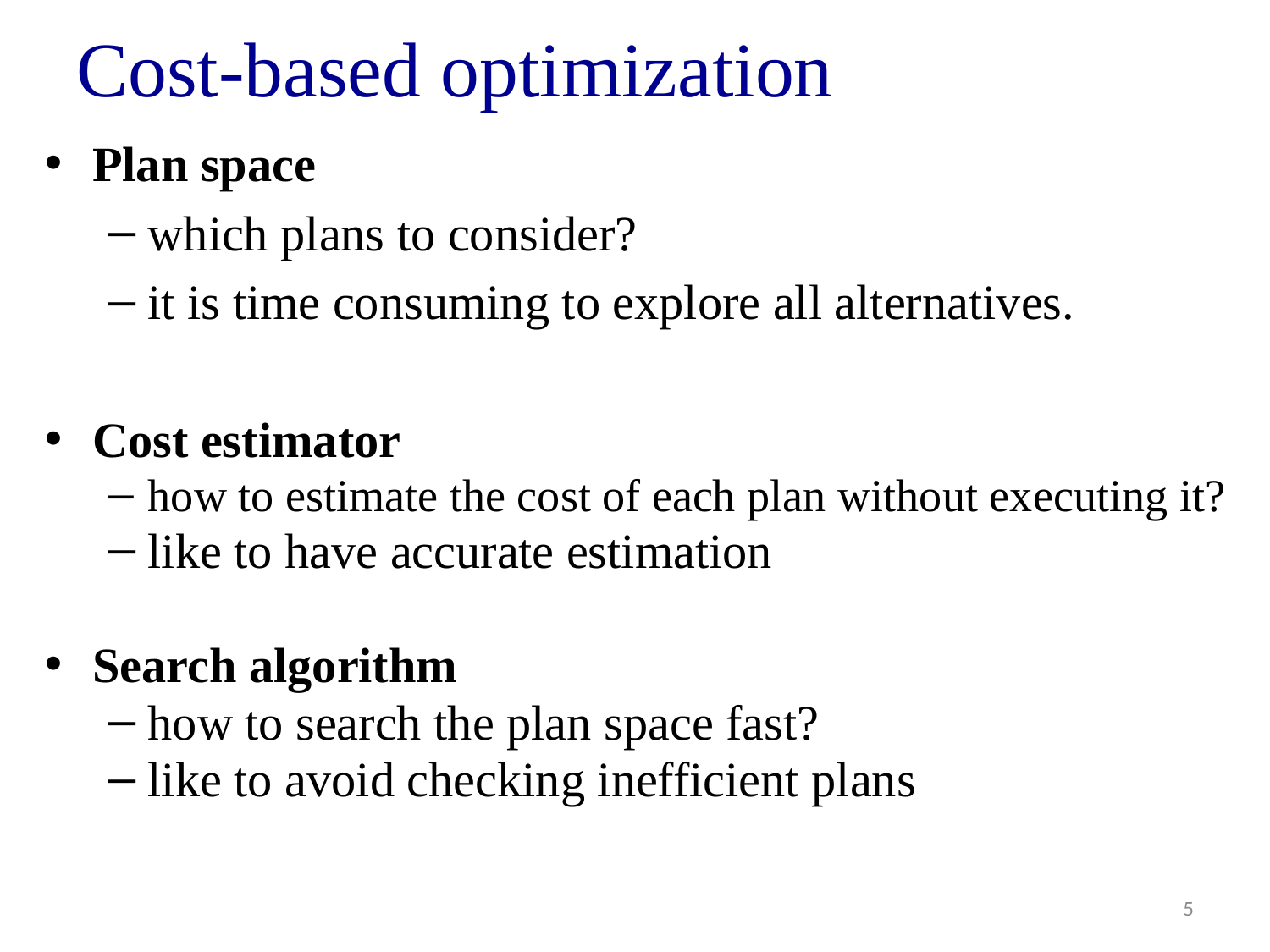

# Cost-based optimization
Plan space
which plans to consider?
it is time consuming to explore all alternatives.

Cost estimator
how to estimate the cost of each plan without executing it?
like to have accurate estimation

Search algorithm
how to search the plan space fast?
like to avoid checking inefficient plans

5